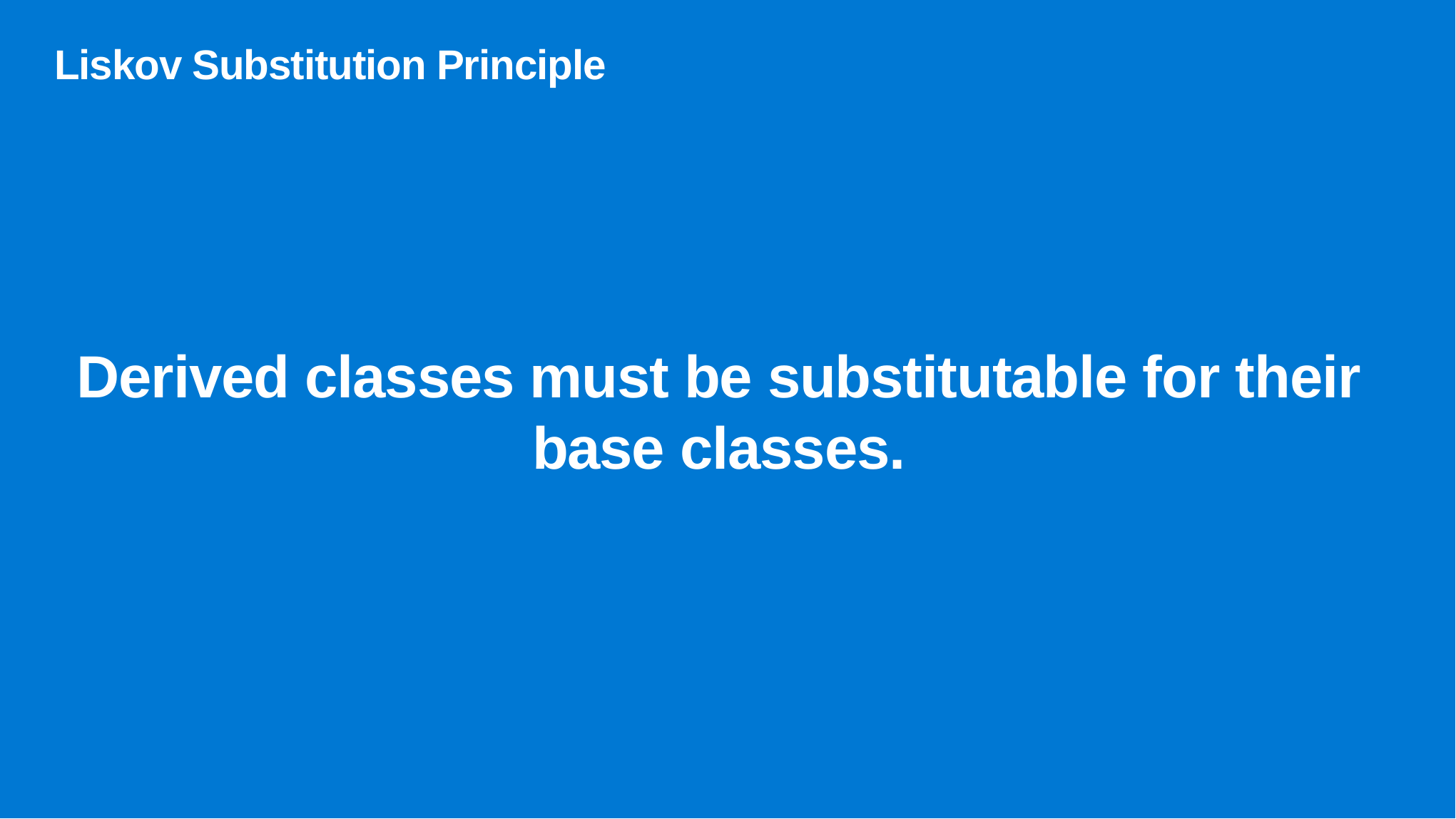

# Liskov Substitution Principle
Derived classes must be substitutable for their base classes.